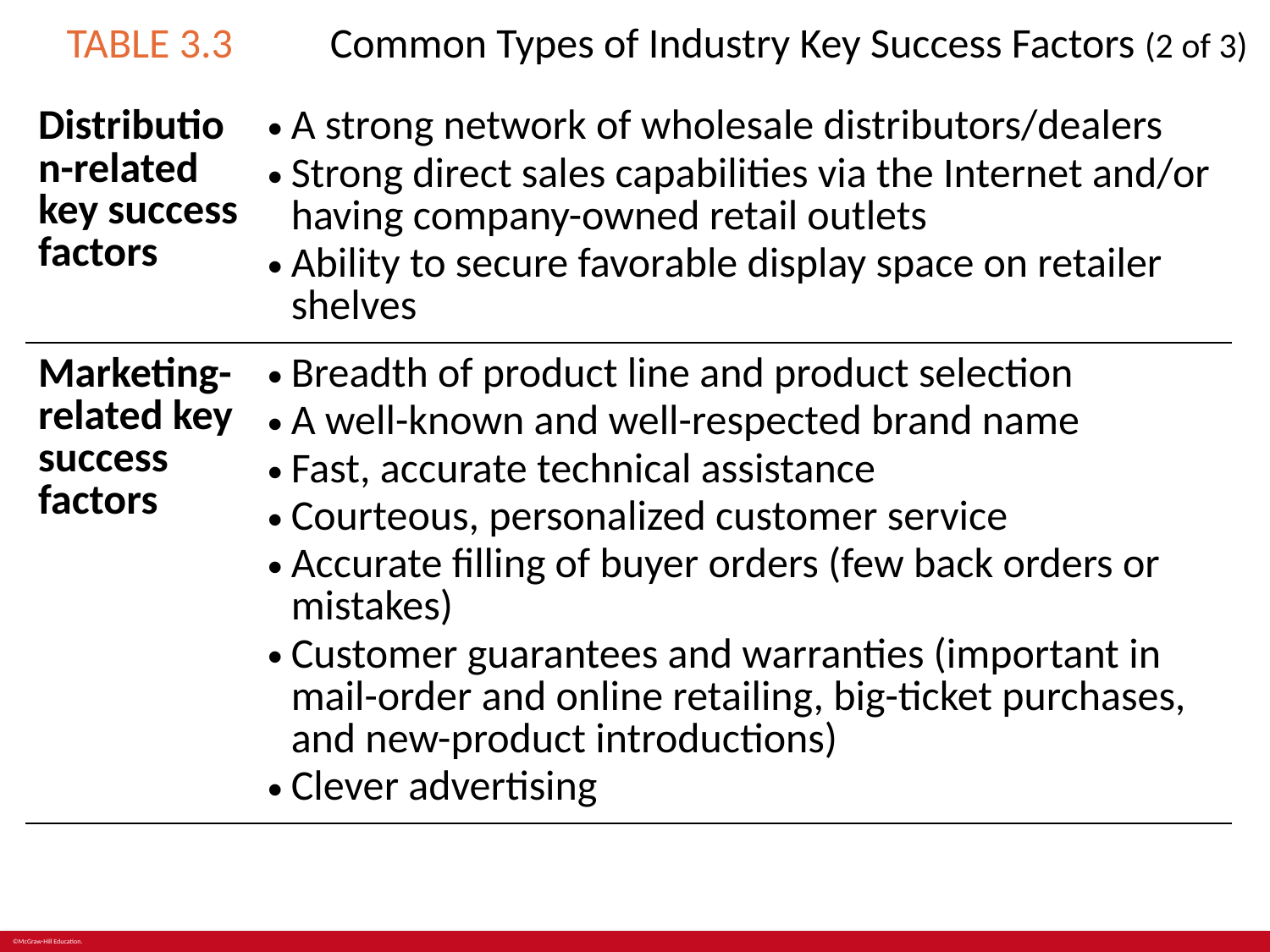

# TABLE 3.3	 Common Types of Industry Key Success Factors (2 of 3)
| Distribution-related key success factors | A strong network of wholesale distributors/dealers Strong direct sales capabilities via the Internet and/or having company-owned retail outlets Ability to secure favorable display space on retailer shelves |
| --- | --- |
| Marketing-related key success factors | Breadth of product line and product selection A well-known and well-respected brand name Fast, accurate technical assistance Courteous, personalized customer service Accurate filling of buyer orders (few back orders or mistakes) Customer guarantees and warranties (important in mail-order and online retailing, big-ticket purchases, and new-product introductions) Clever advertising |